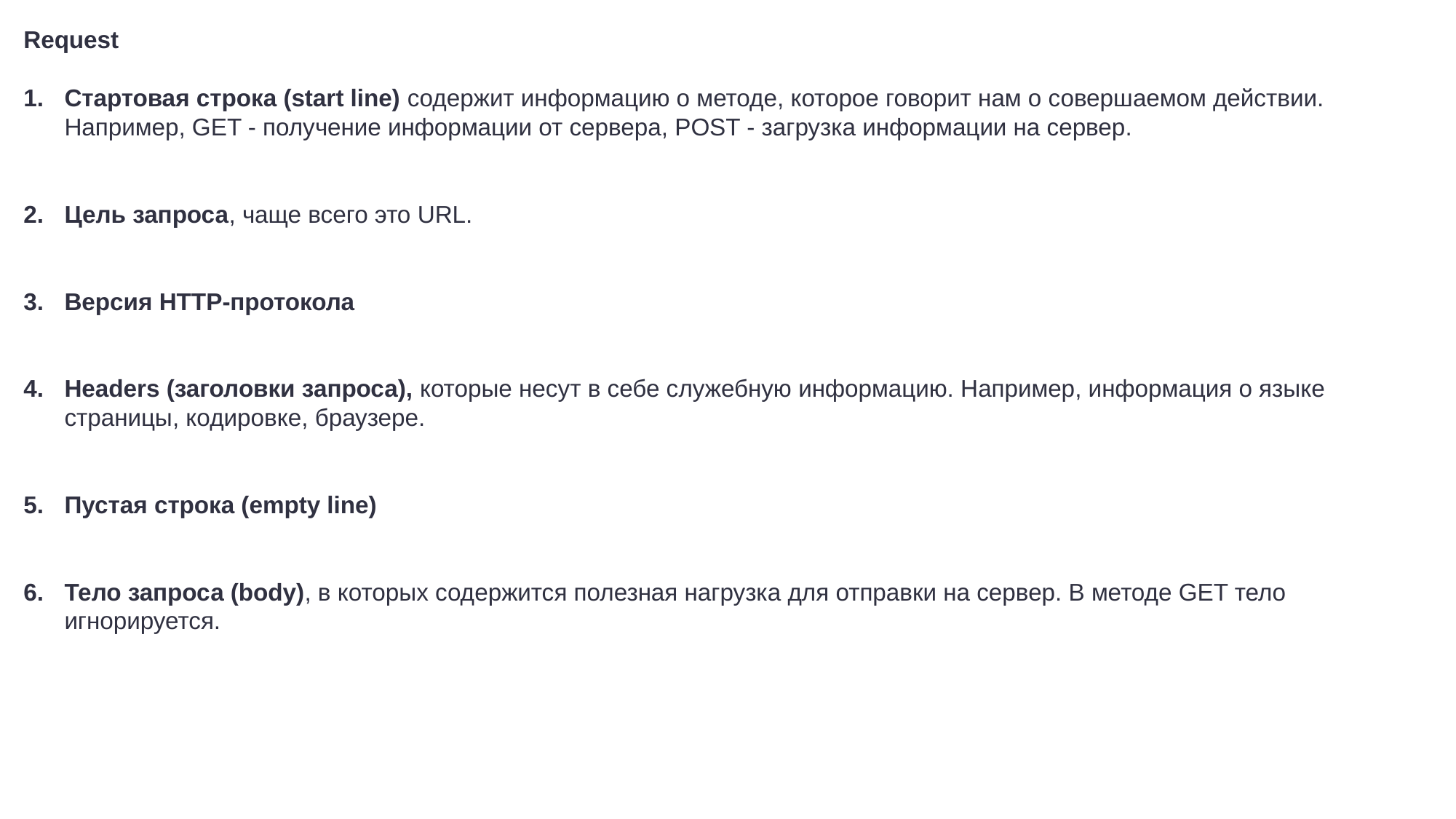

Request

Стартовая строка (start line) содержит информацию о методе, которое говорит нам о совершаемом действии. Например, GET - получение информации от сервера, POST - загрузка информации на сервер.

Цель запроса, чаще всего это URL.

Версия HTTP-протокола

Headers (заголовки запроса), которые несут в себе служебную информацию. Например, информация о языке страницы, кодировке, браузере.

Пустая строка (empty line)

Тело запроса (body), в которых содержится полезная нагрузка для отправки на сервер. В методе GET тело игнорируется.